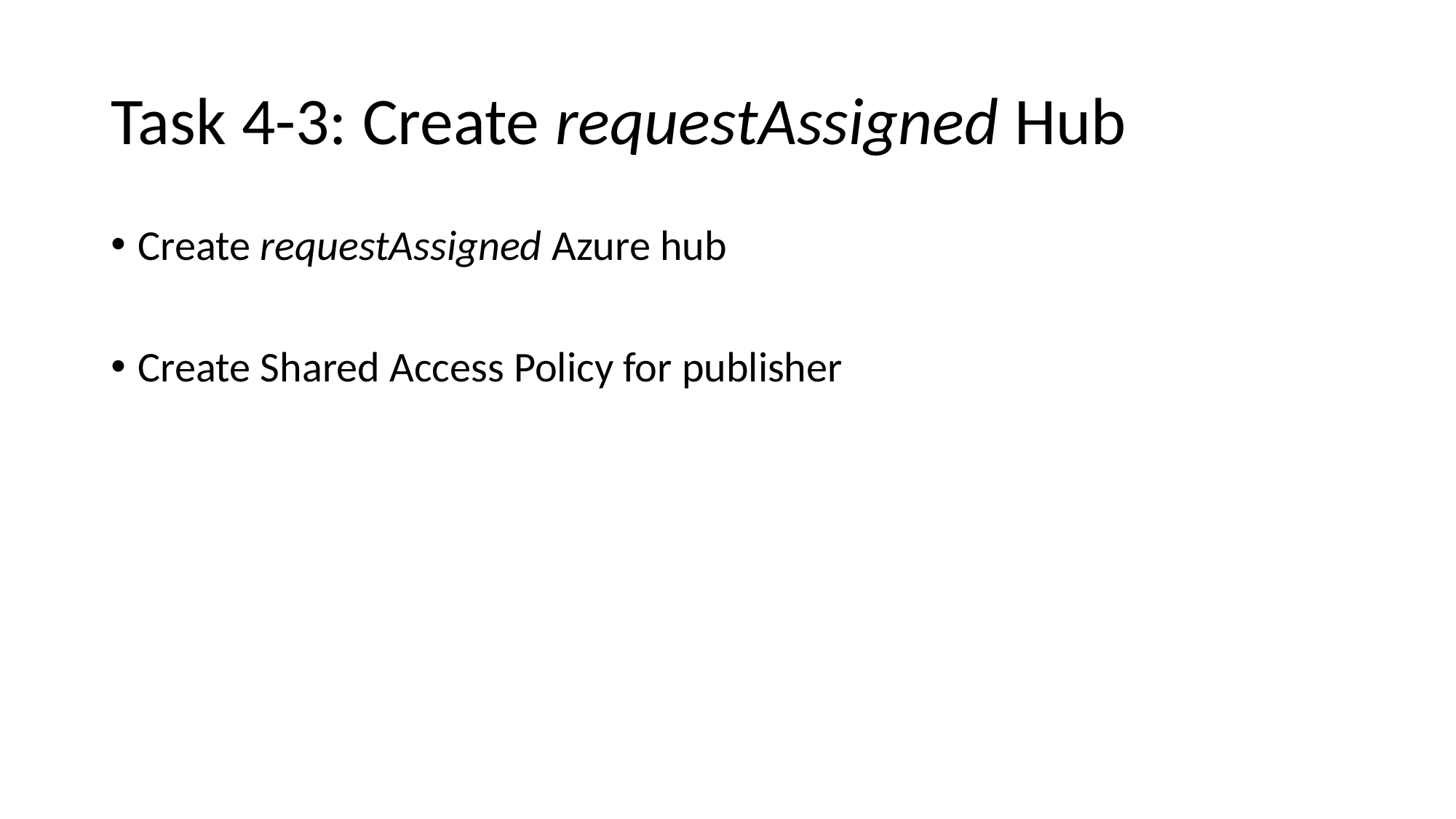

# Task 4-3: Create requestAssigned Hub
Create requestAssigned Azure hub

Create Shared Access Policy for publisher